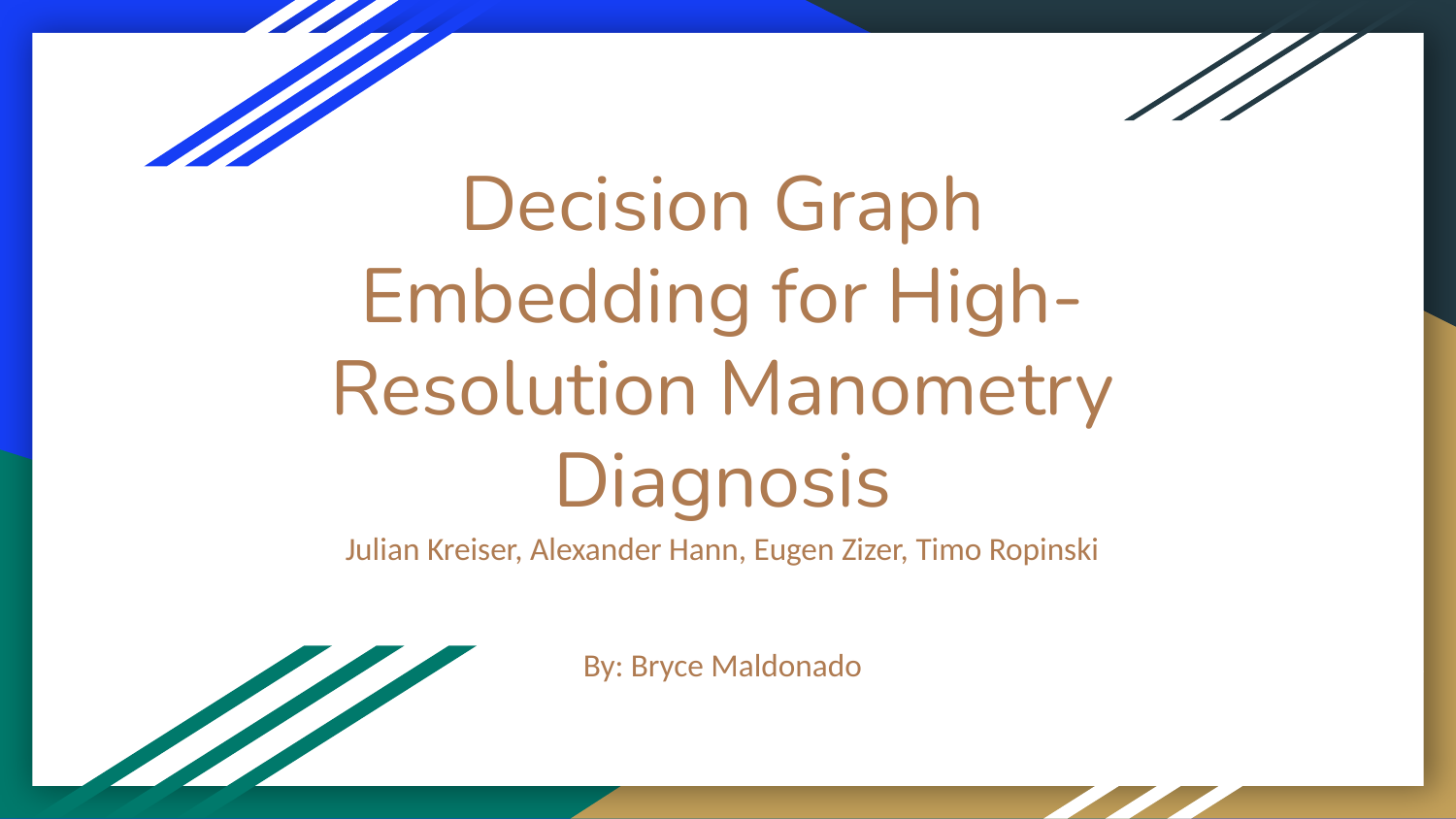

# Decision Graph Embedding for High-Resolution Manometry Diagnosis
Julian Kreiser, Alexander Hann, Eugen Zizer, Timo Ropinski

By: Bryce Maldonado